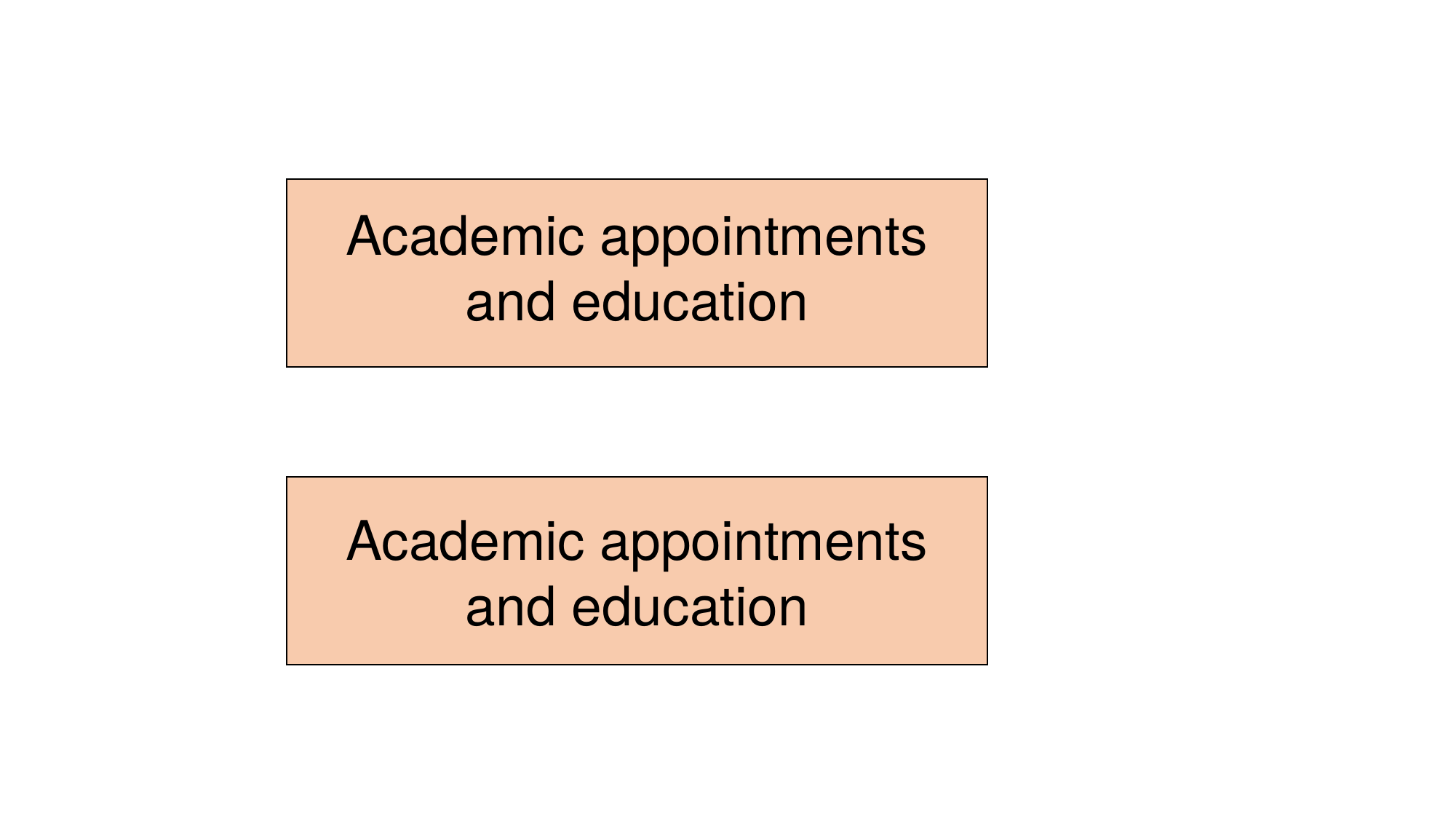

Academic appointments and education

Academic appointments
and education